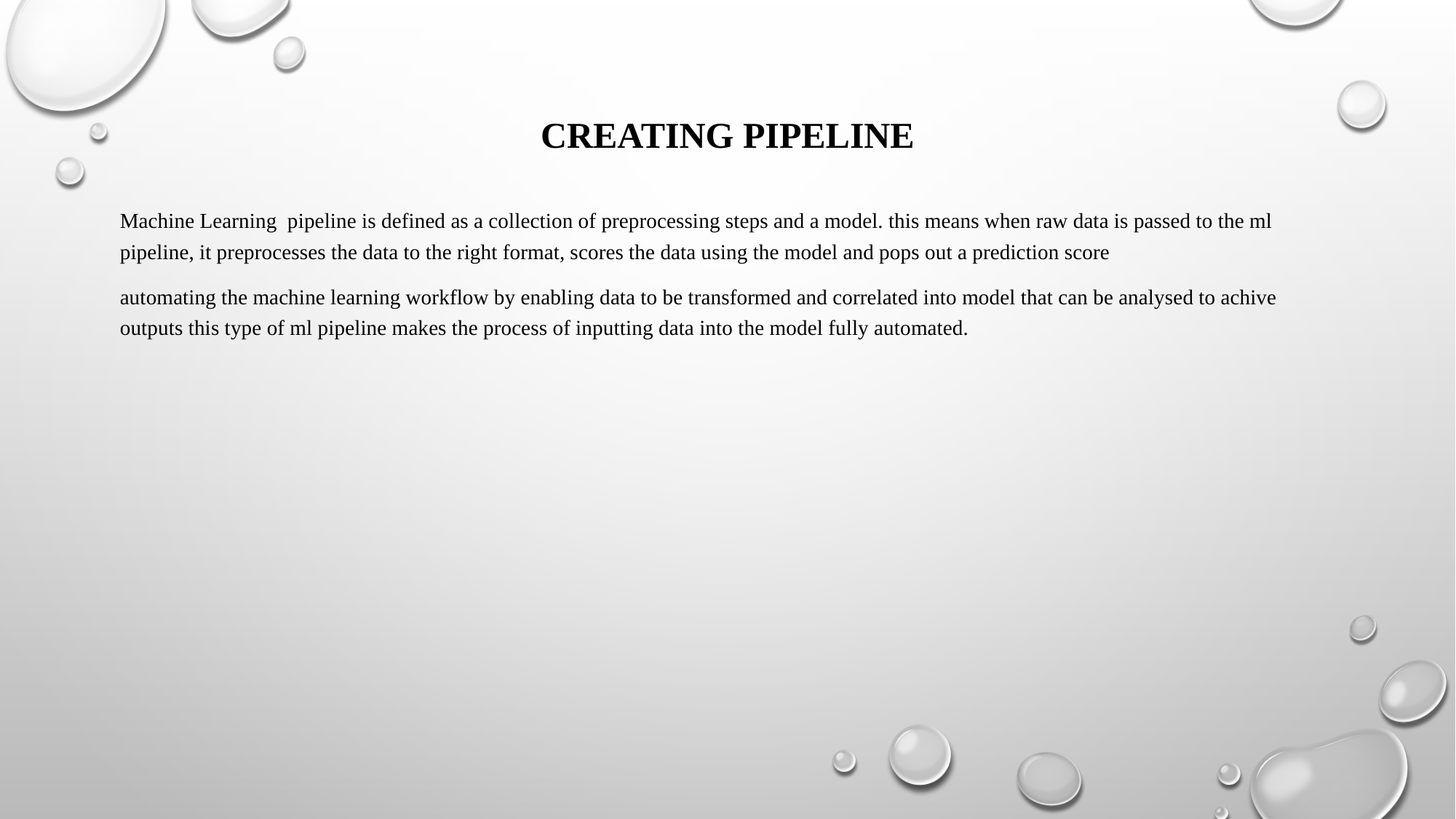

# Creating Pipeline
Machine Learning  pipeline is defined as a collection of preprocessing steps and a model. this means when raw data is passed to the ml pipeline, it preprocesses the data to the right format, scores the data using the model and pops out a prediction score
automating the machine learning workflow by enabling data to be transformed and correlated into model that can be analysed to achive outputs this type of ml pipeline makes the process of inputting data into the model fully automated.